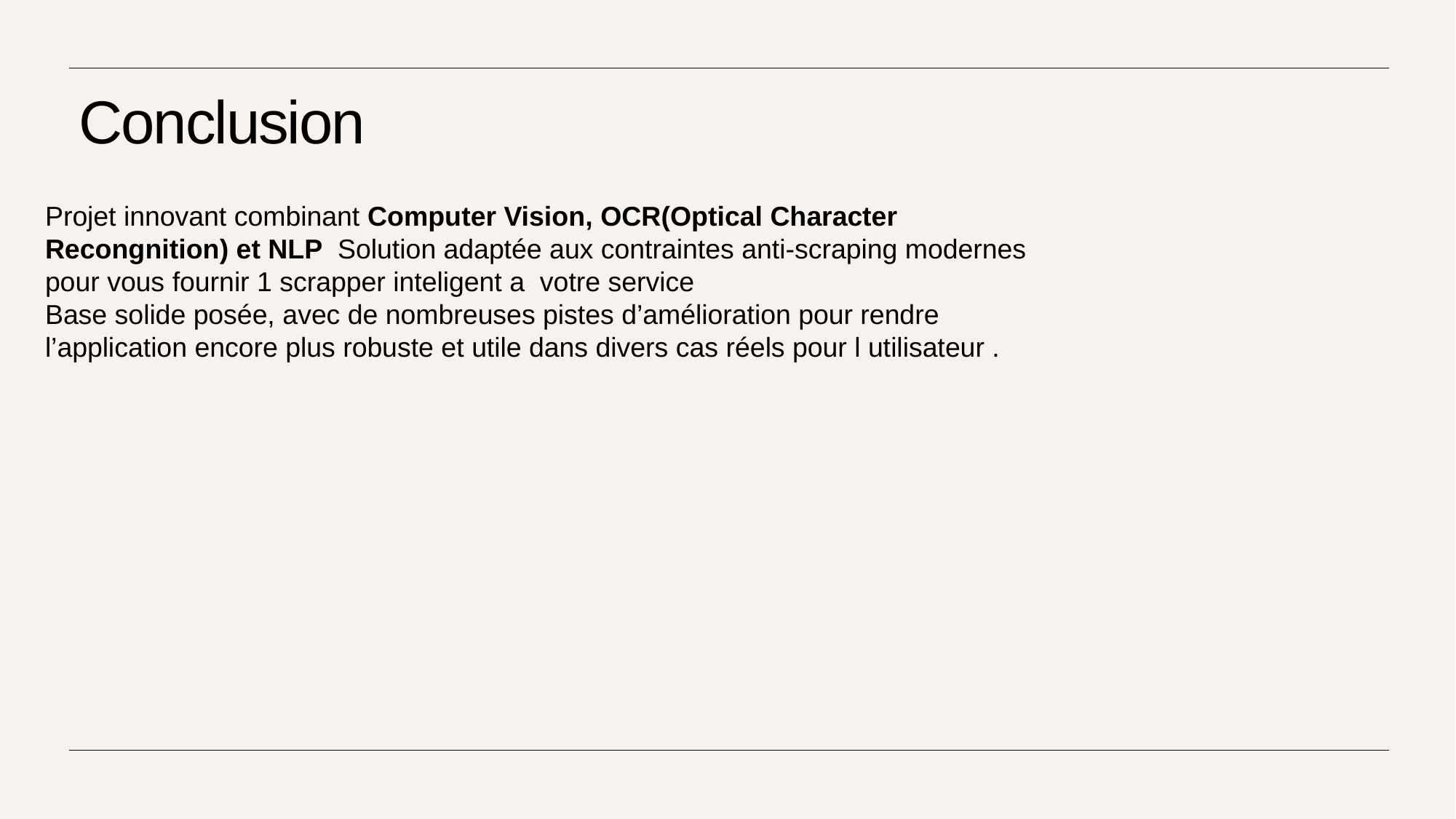

# Conclusion
Projet innovant combinant Computer Vision, OCR(Optical Character Recongnition) et NLP  Solution adaptée aux contraintes anti-scraping modernes pour vous fournir 1 scrapper inteligent a  votre service
Base solide posée, avec de nombreuses pistes d’amélioration pour rendre l’application encore plus robuste et utile dans divers cas réels pour l utilisateur .